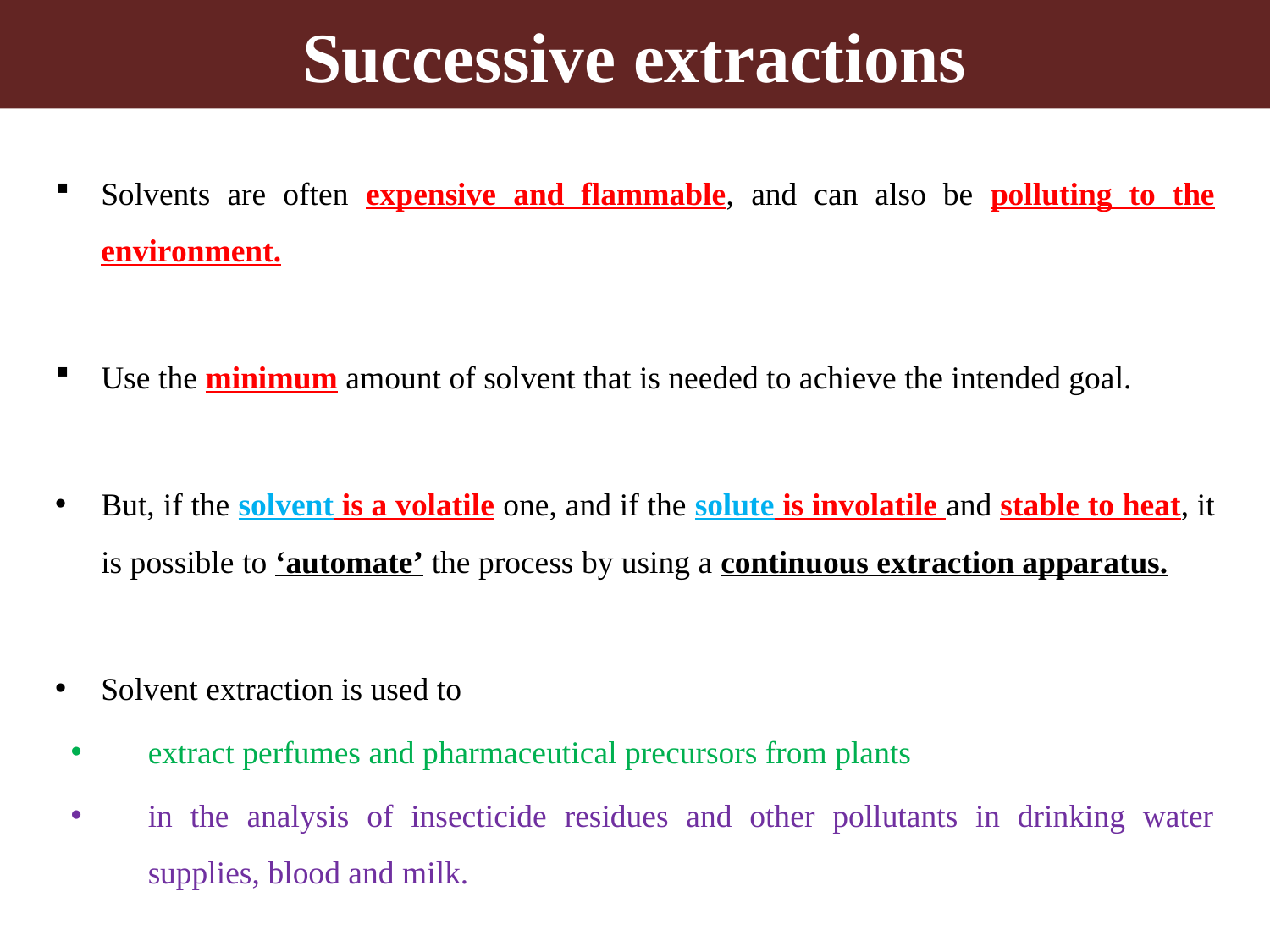

# Successive extractions
Solvents are often expensive and flammable, and can also be polluting to the environment.

Use the minimum amount of solvent that is needed to achieve the intended goal.

But, if the solvent is a volatile one, and if the solute is involatile and stable to heat, it is possible to ‘automate’ the process by using a continuous extraction apparatus.

Solvent extraction is used to
extract perfumes and pharmaceutical precursors from plants
in the analysis of insecticide residues and other pollutants in drinking water supplies, blood and milk.